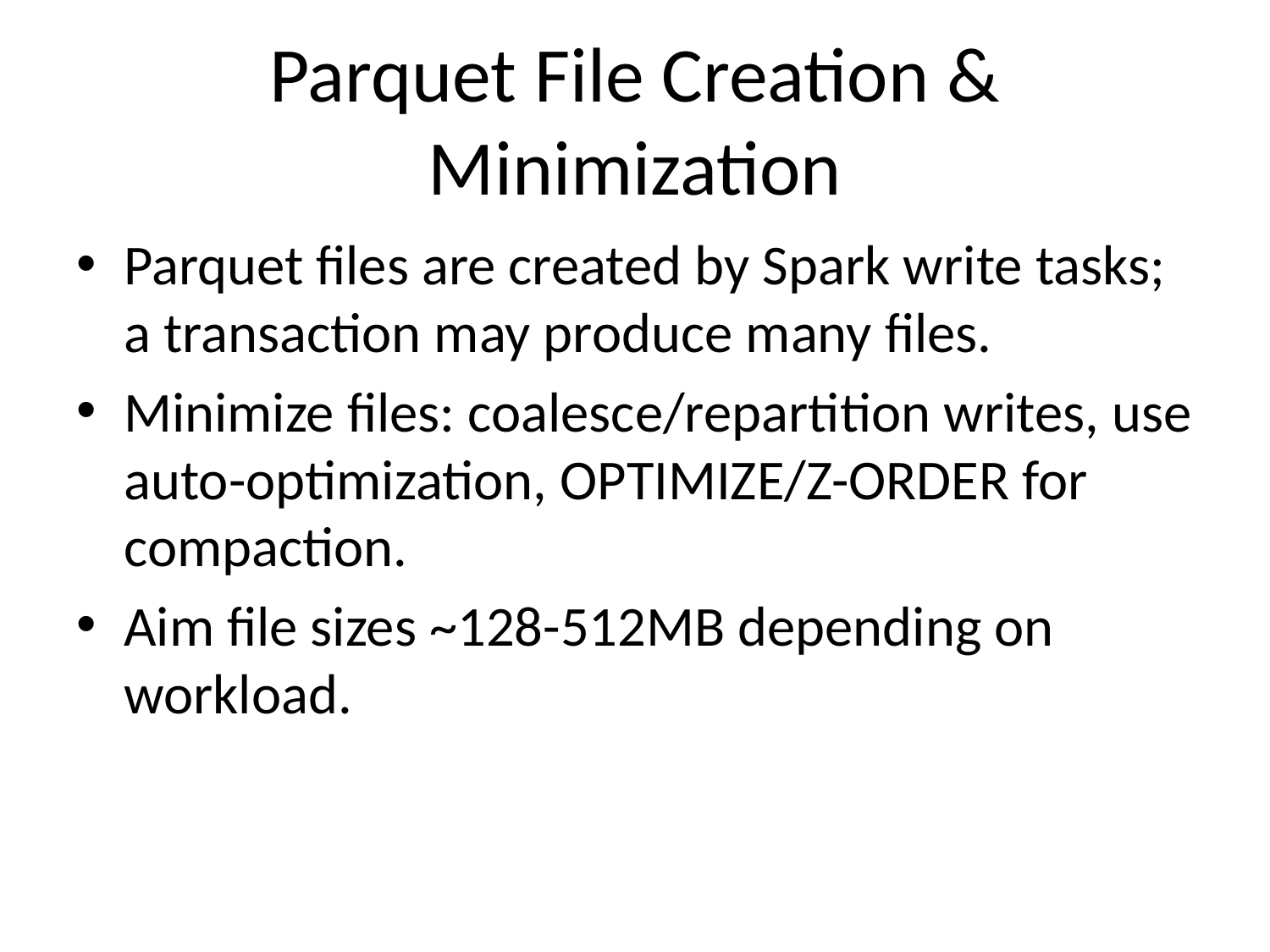

# Parquet File Creation & Minimization
Parquet files are created by Spark write tasks; a transaction may produce many files.
Minimize files: coalesce/repartition writes, use auto-optimization, OPTIMIZE/Z-ORDER for compaction.
Aim file sizes ~128-512MB depending on workload.